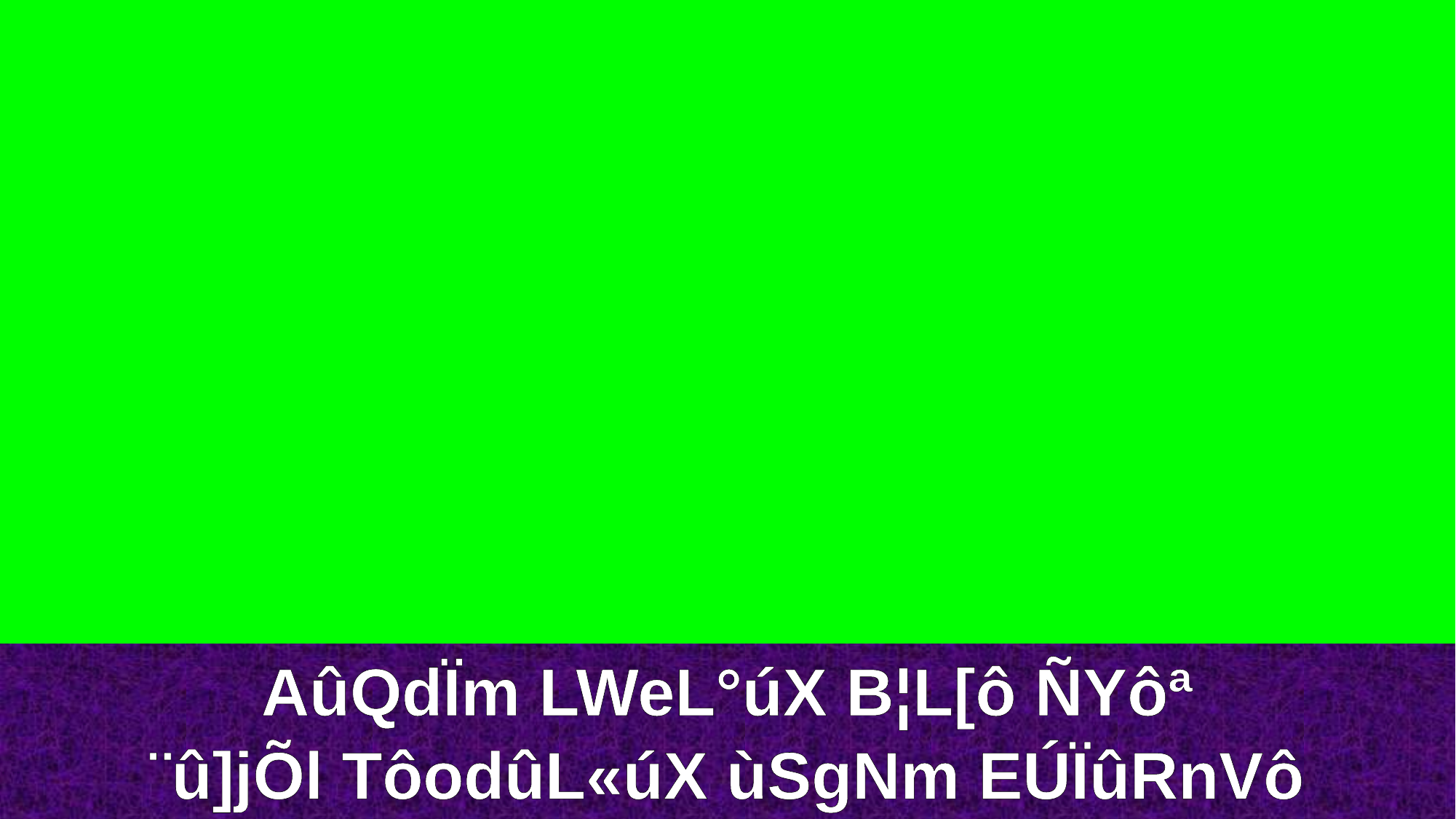

AûQdÏm LWeL°úX B¦L[ô ÑYôª
¨û]jÕl TôodûL«úX ùSgNm EÚÏûRnVô